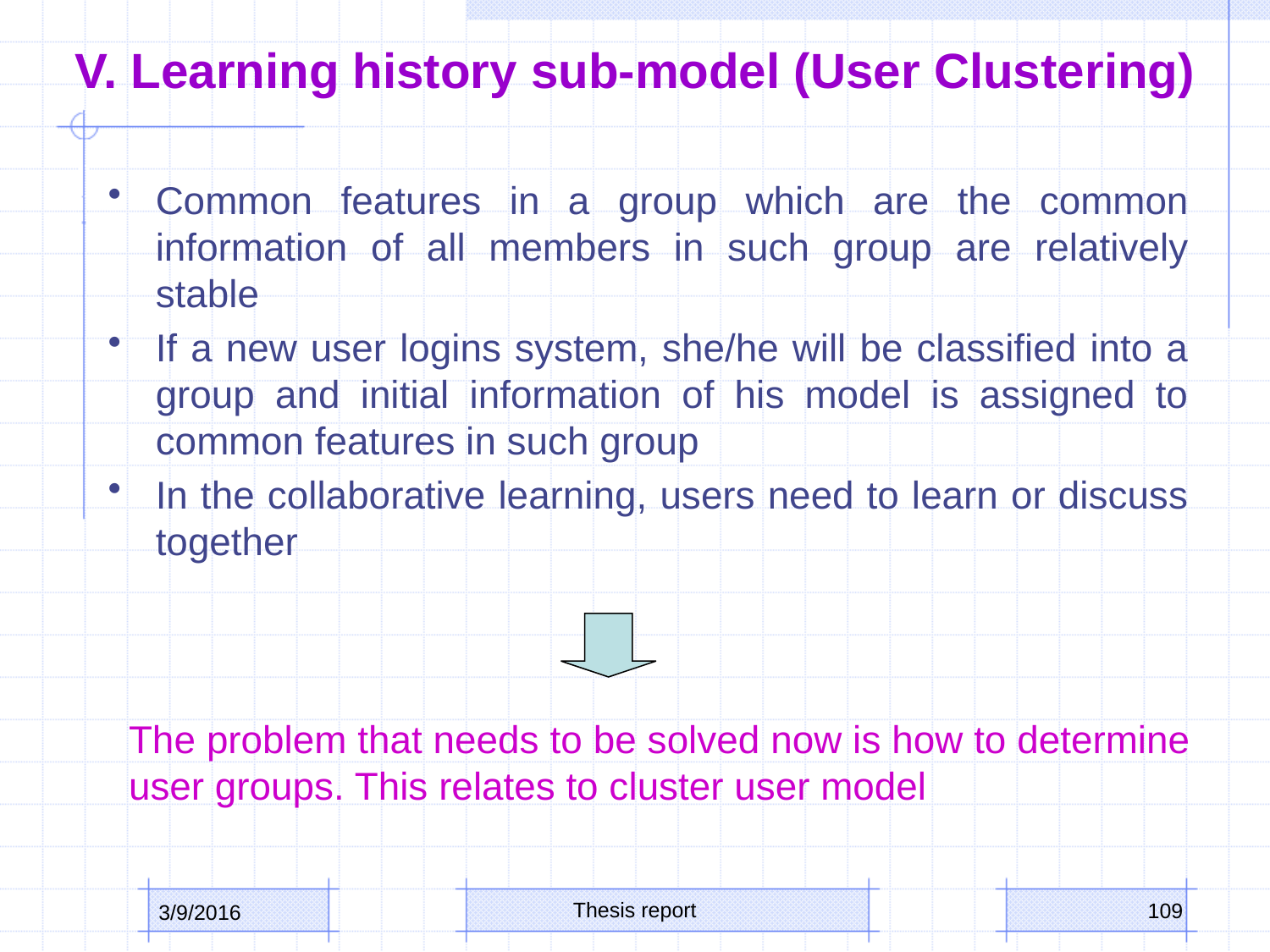

# V. Learning history sub-model (User Clustering)
Common features in a group which are the common information of all members in such group are relatively stable
If a new user logins system, she/he will be classified into a group and initial information of his model is assigned to common features in such group
In the collaborative learning, users need to learn or discuss together

The problem that needs to be solved now is how to determine user groups. This relates to cluster user model
Thesis report
109
3/9/2016